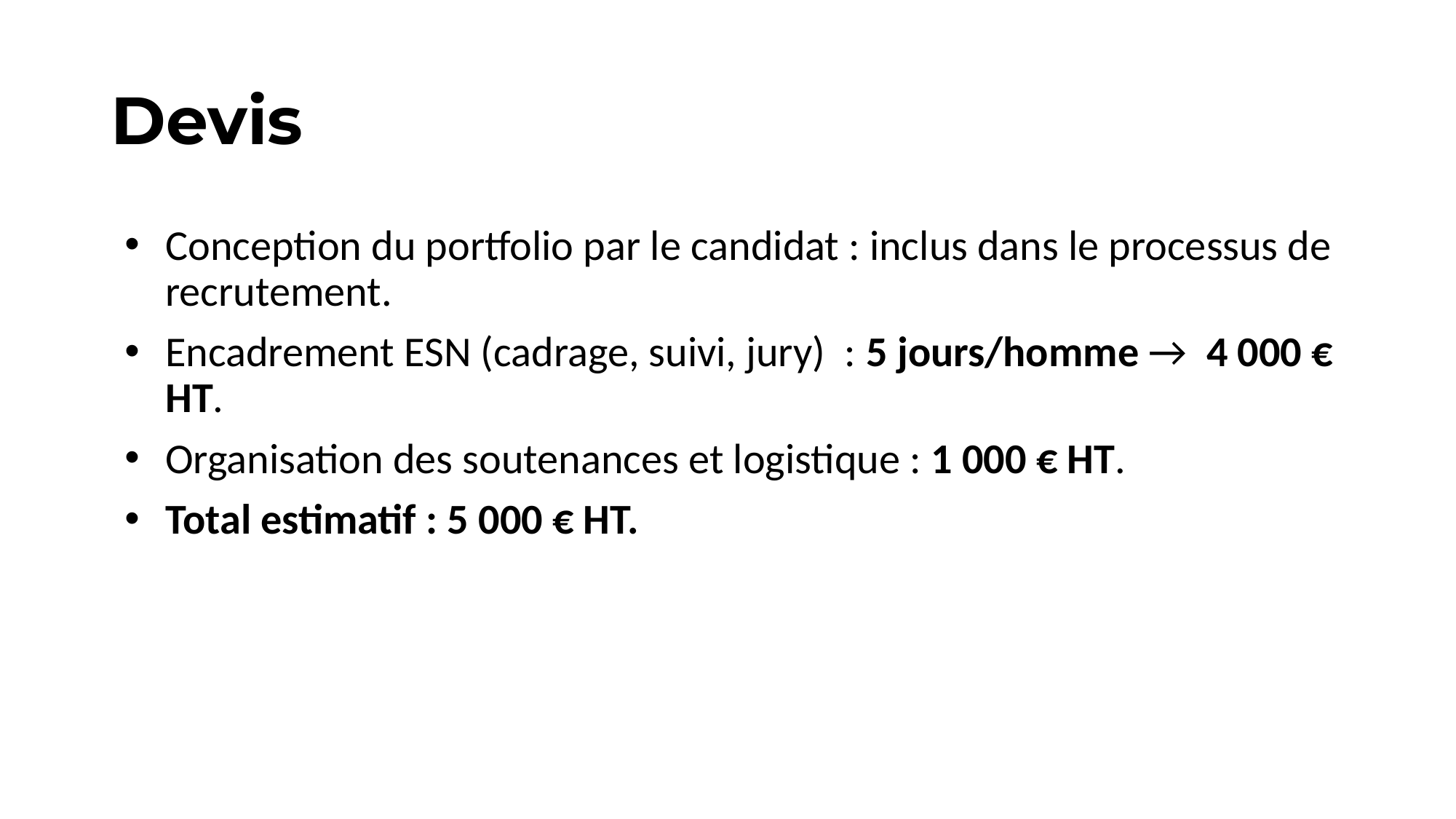

# Devis
Conception du portfolio par le candidat : inclus dans le processus de recrutement.
Encadrement ESN (cadrage, suivi, jury)  : 5 jours/homme →  4 000 € HT.
Organisation des soutenances et logistique : 1 000 € HT.
Total estimatif : 5 000 € HT.